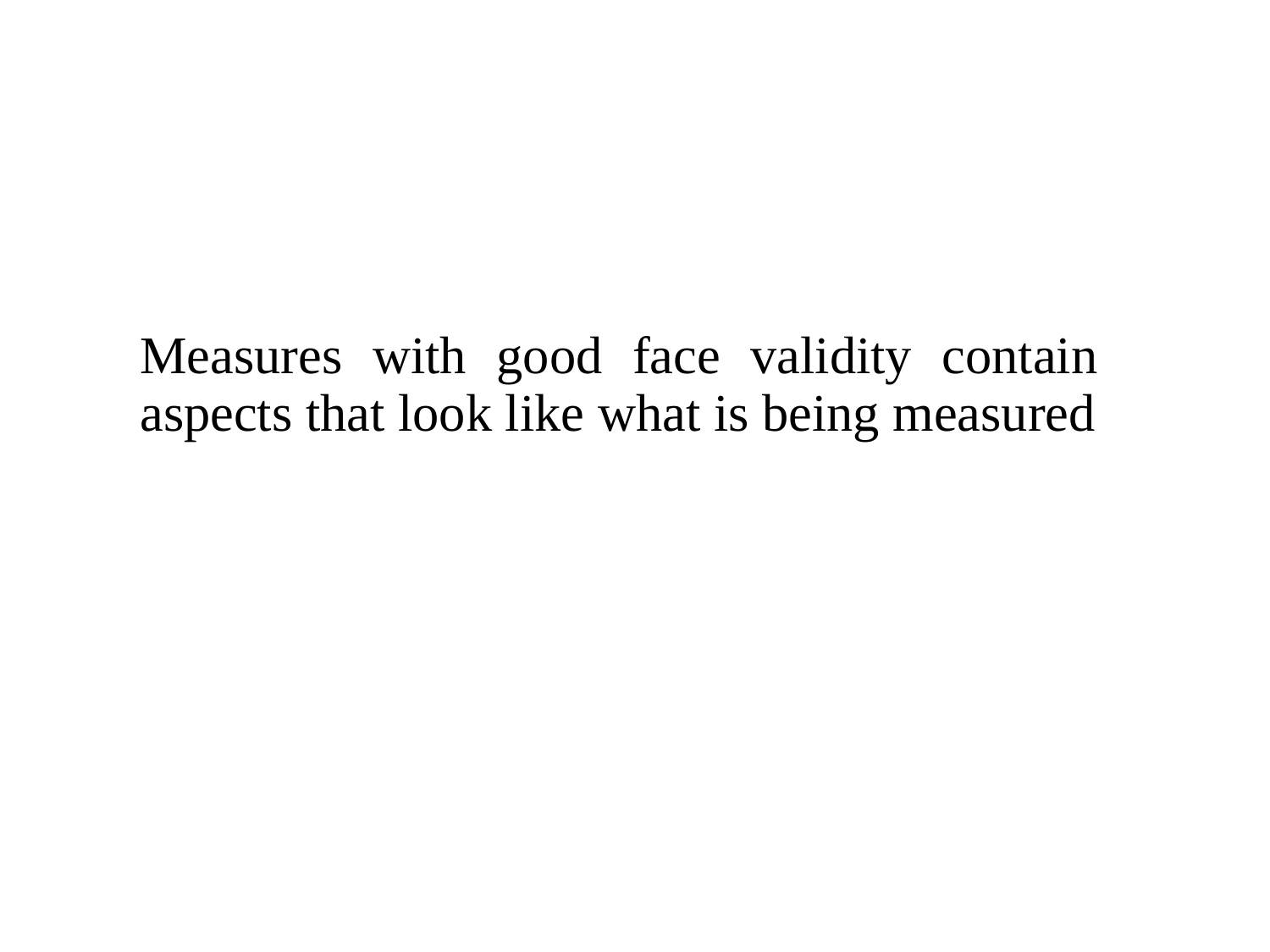

Measures with good face validity contain aspects that look like what is being measured